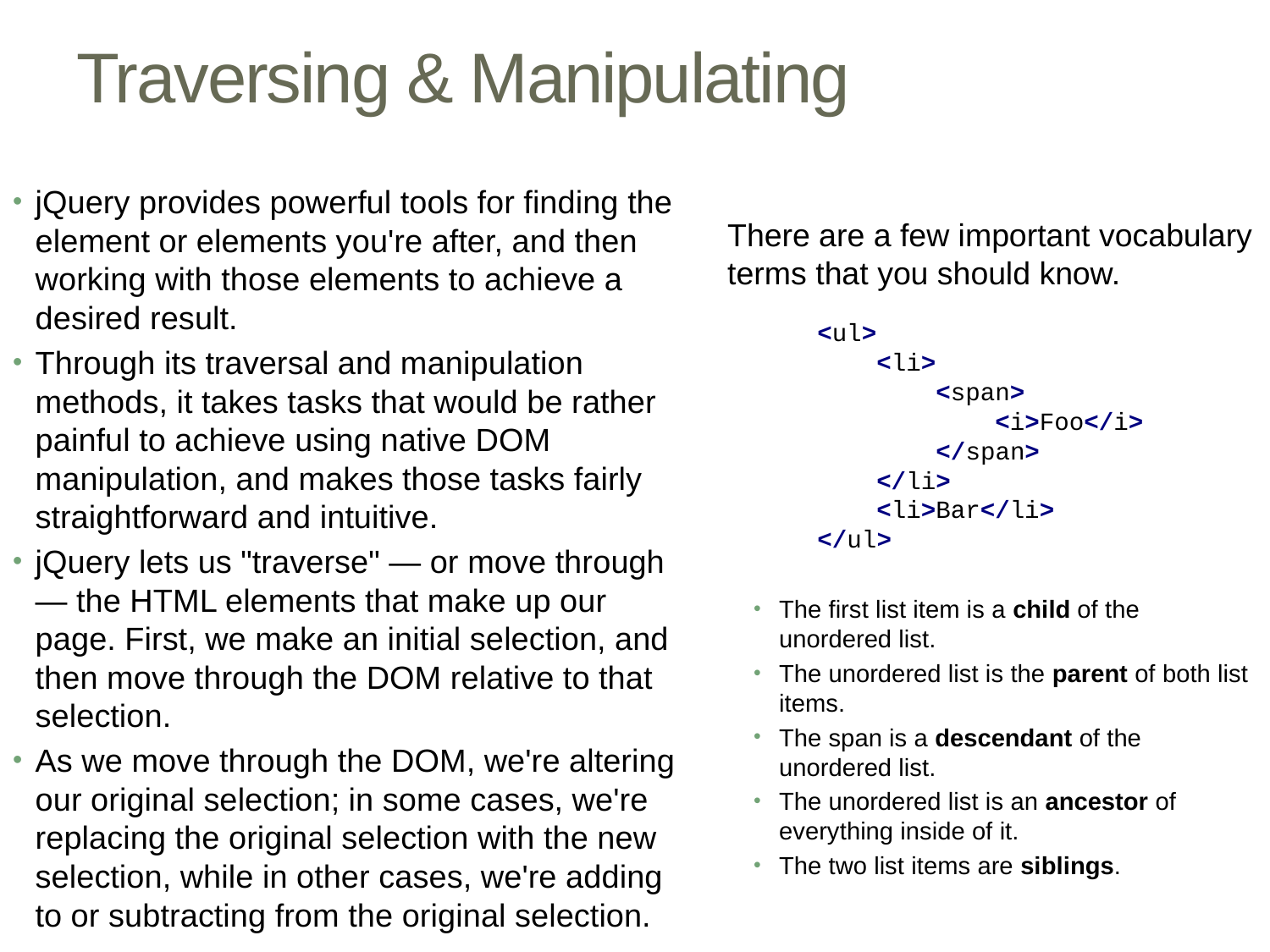

# Traversing & Manipulating
jQuery provides powerful tools for finding the element or elements you're after, and then working with those elements to achieve a desired result.
Through its traversal and manipulation methods, it takes tasks that would be rather painful to achieve using native DOM manipulation, and makes those tasks fairly straightforward and intuitive.
jQuery lets us "traverse" — or move through — the HTML elements that make up our page. First, we make an initial selection, and then move through the DOM relative to that selection.
As we move through the DOM, we're altering our original selection; in some cases, we're replacing the original selection with the new selection, while in other cases, we're adding to or subtracting from the original selection.
There are a few important vocabulary terms that you should know.
<ul>
    <li>
        <span>
            <i>Foo</i>
        </span>
    </li>
    <li>Bar</li>
</ul>
The first list item is a child of the unordered list.
The unordered list is the parent of both list items.
The span is a descendant of the unordered list.
The unordered list is an ancestor of everything inside of it.
The two list items are siblings.